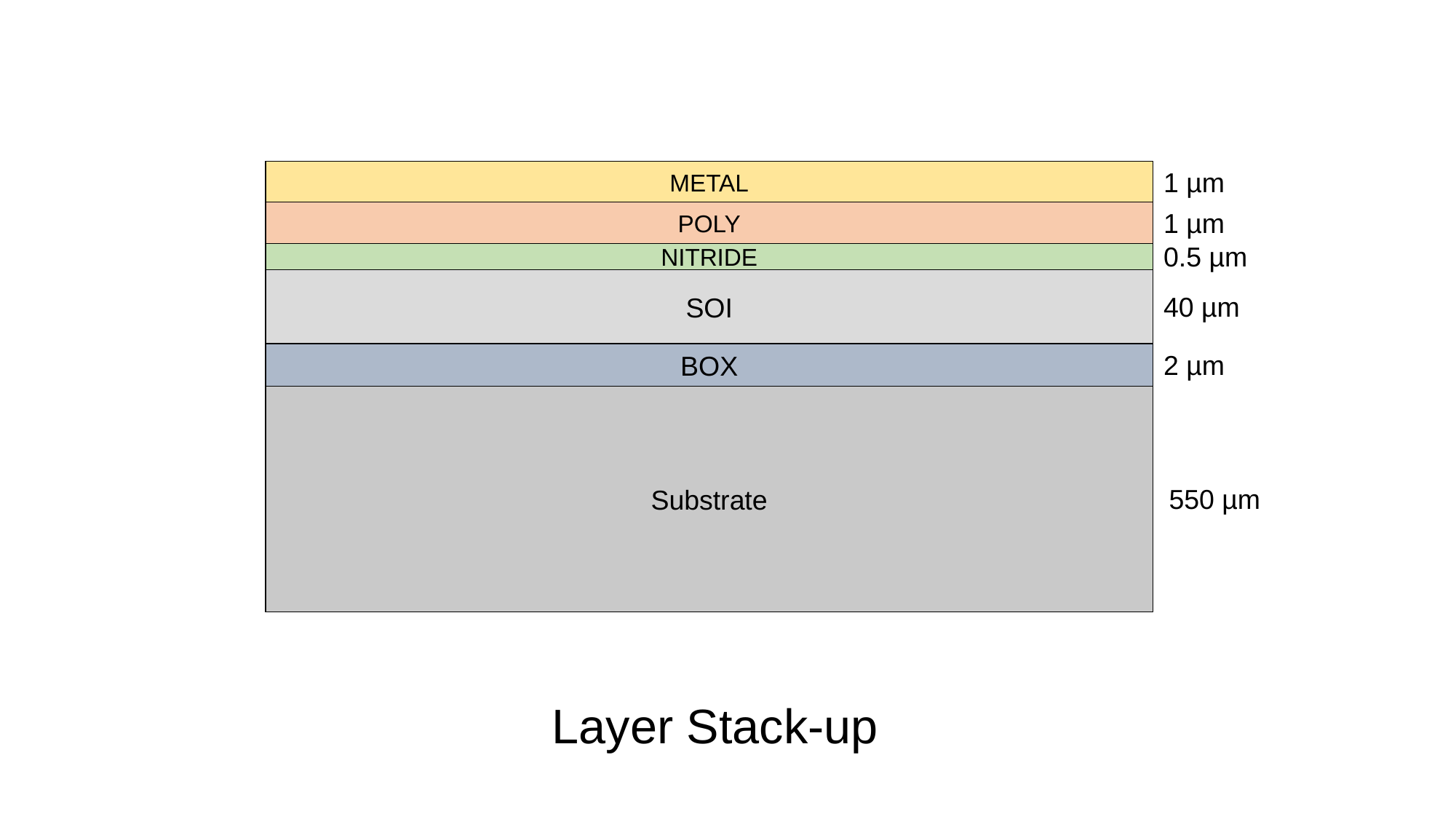

1 µm
METAL
1 µm
POLY
0.5 µm
NITRIDE
SOI
40 µm
2 µm
BOX
Substrate
550 µm
Layer Stack-up